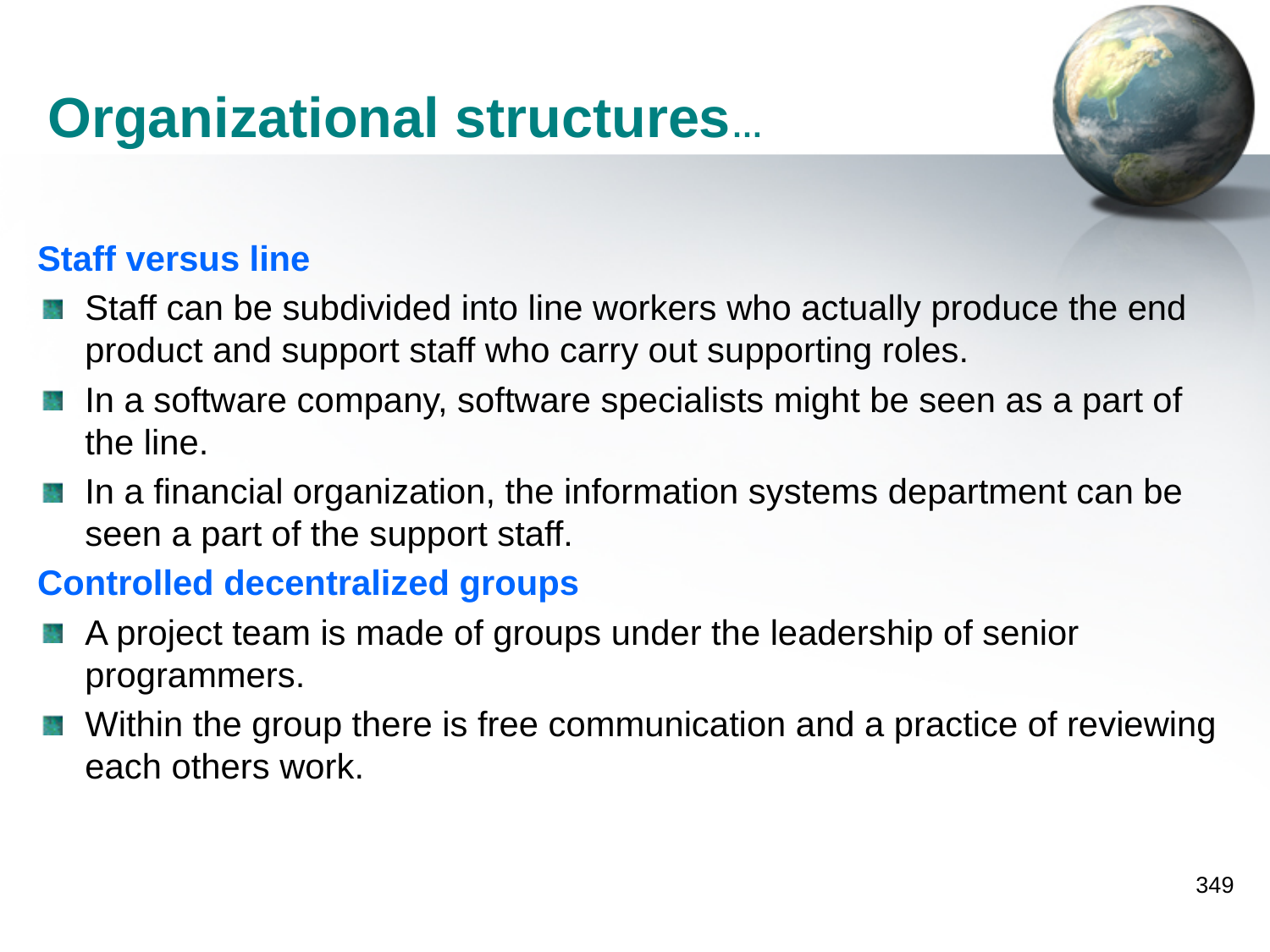

# Organizational structures…
Staff versus line
Staff can be subdivided into line workers who actually produce the end product and support staff who carry out supporting roles.
In a software company, software specialists might be seen as a part of the line.
In a financial organization, the information systems department can be seen a part of the support staff.
Controlled decentralized groups
A project team is made of groups under the leadership of senior programmers.
Within the group there is free communication and a practice of reviewing each others work.
349